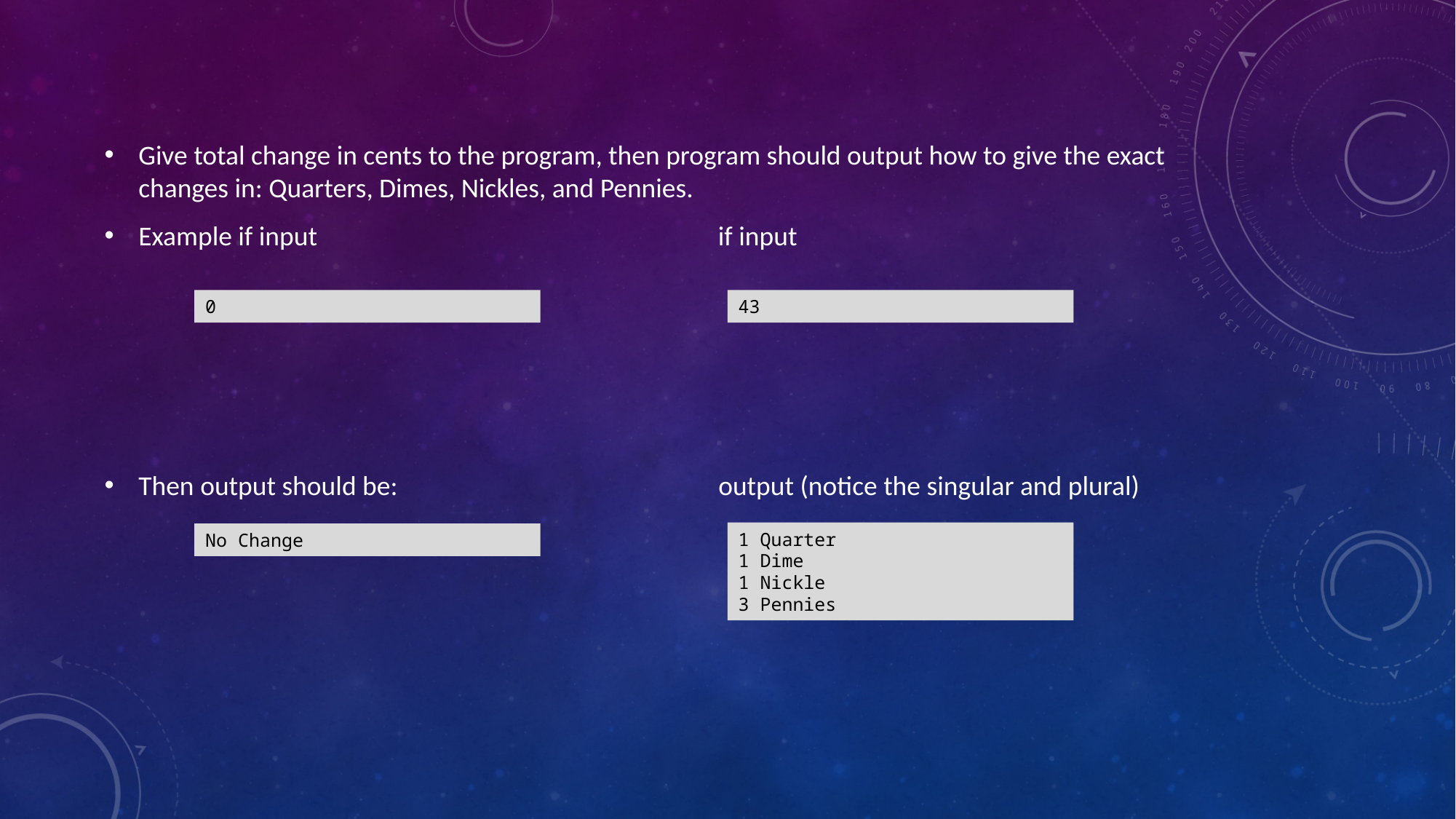

Give total change in cents to the program, then program should output how to give the exact changes in: Quarters, Dimes, Nickles, and Pennies.
Example if input                                                                 if input

Then output should be:                                                    output (notice the singular and plural)

43
0
1 Quarter
1 Dime
1 Nickle
3 Pennies
No Change